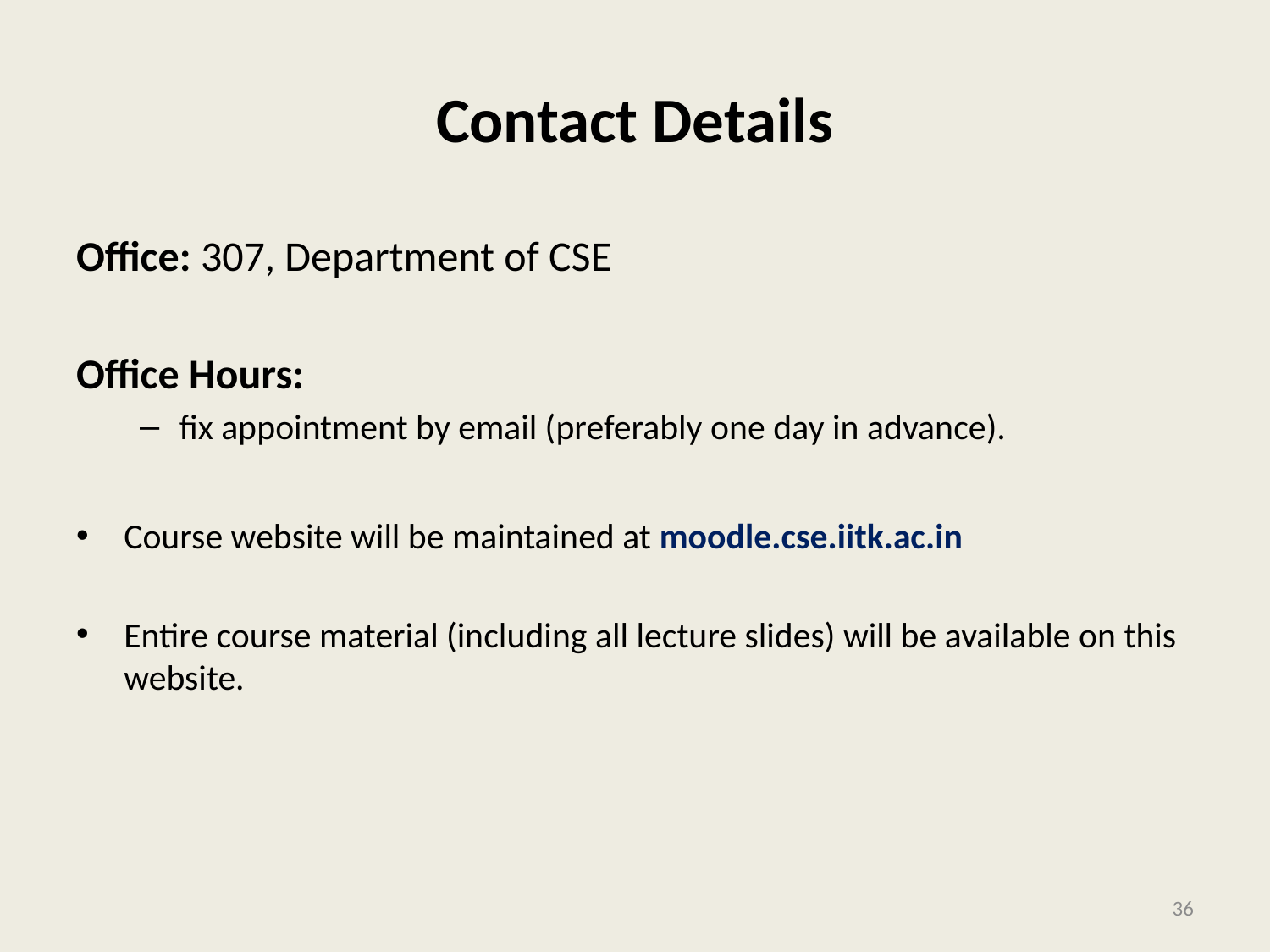

# Contact Details
Office: 307, Department of CSE

Office Hours:
fix appointment by email (preferably one day in advance).

Course website will be maintained at moodle.cse.iitk.ac.in

Entire course material (including all lecture slides) will be available on this website.
36